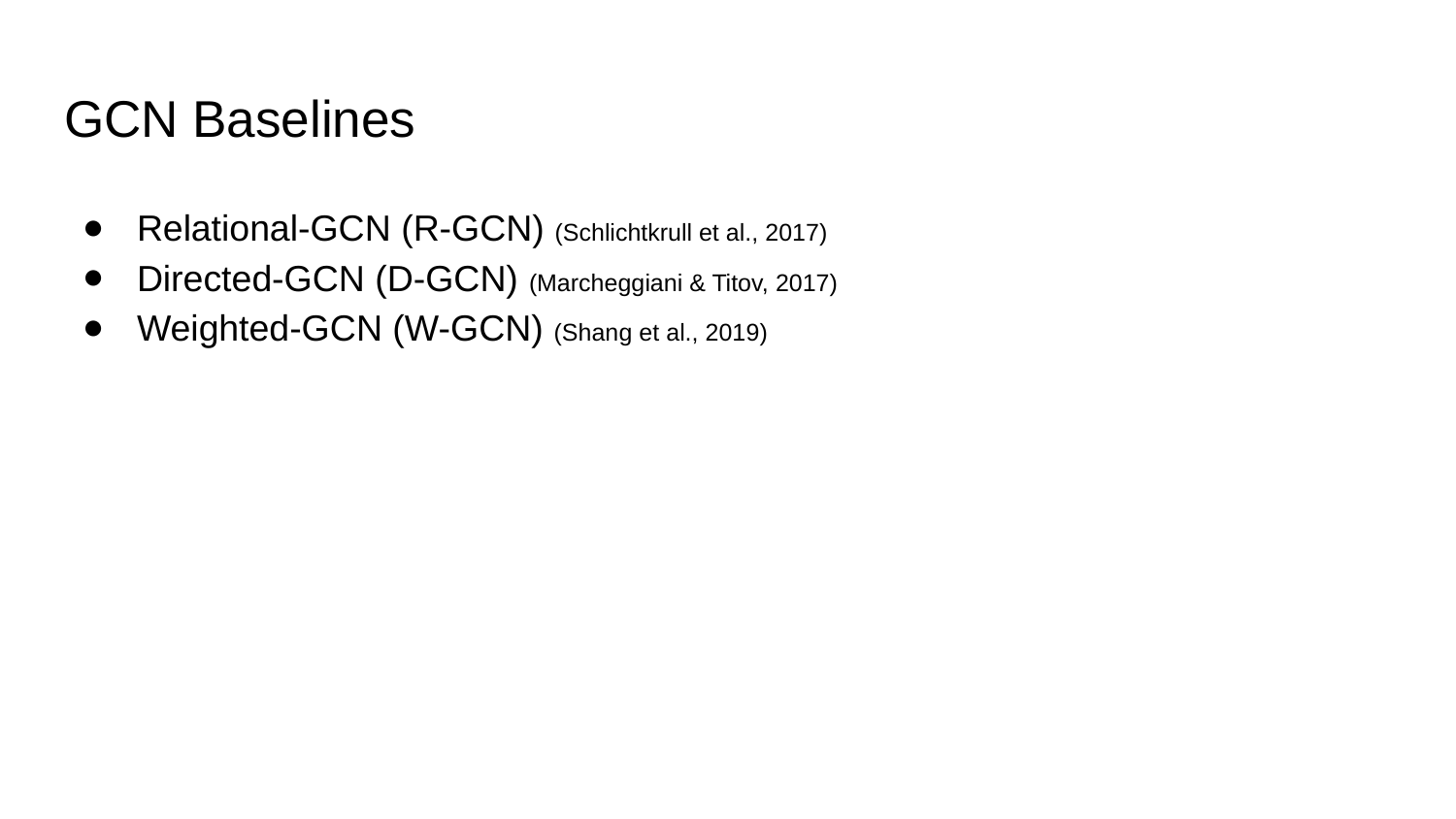

# GCN Baselines
Relational-GCN (R-GCN) (Schlichtkrull et al., 2017)
Directed-GCN (D-GCN) (Marcheggiani & Titov, 2017)
Weighted-GCN (W-GCN) (Shang et al., 2019)